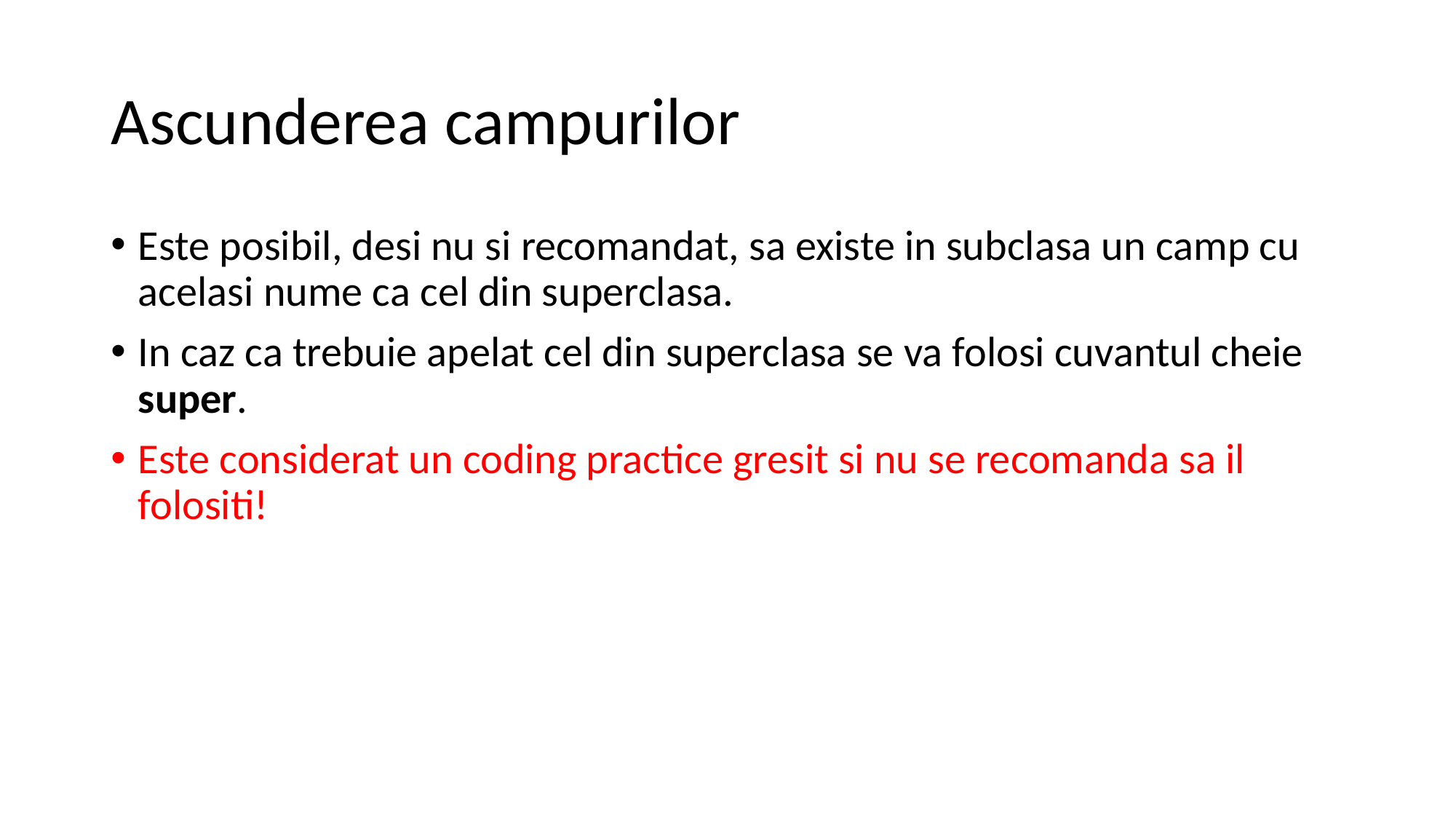

# Ascunderea campurilor
Este posibil, desi nu si recomandat, sa existe in subclasa un camp cu acelasi nume ca cel din superclasa.
In caz ca trebuie apelat cel din superclasa se va folosi cuvantul cheie super.
Este considerat un coding practice gresit si nu se recomanda sa il folositi!